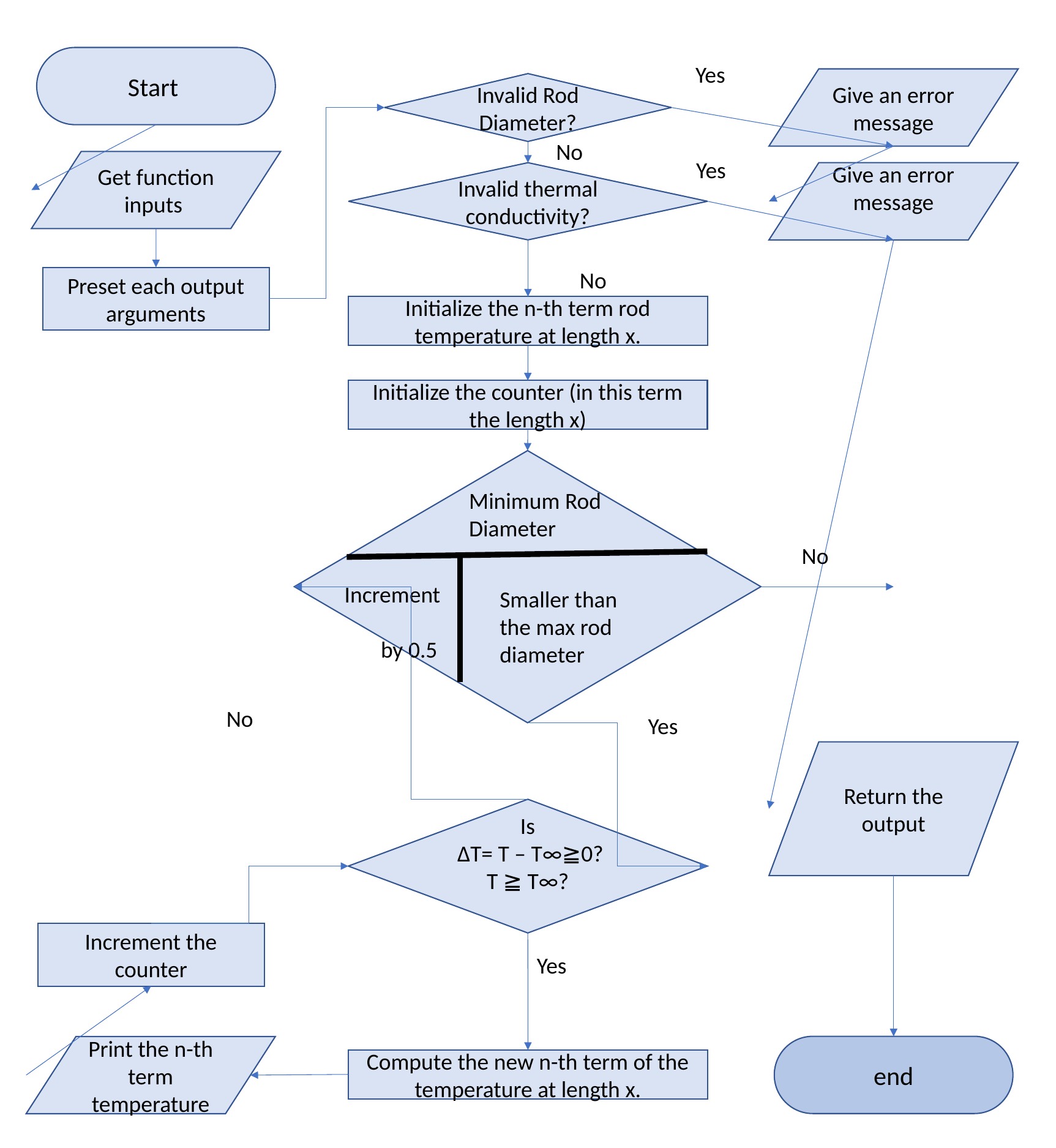

Start
Yes
Give an error message
Invalid Rod Diameter?
No
Yes
Get function inputs
Invalid thermal conductivity?
Give an error message

No
Preset each output arguments
Initialize the n-th term rod temperature at length x.
Initialize the counter (in this term the length x)

Minimum Rod Diameter
No
Increment
       by 0.5
Smaller than the max rod diameter
No
Yes
Return the output
Is
 ΔT= T – T∞≧0?
T ≧ T∞?

Increment the counter
Yes
end
Print the n-th term temperature
Compute the new n-th term of the temperature at length x.